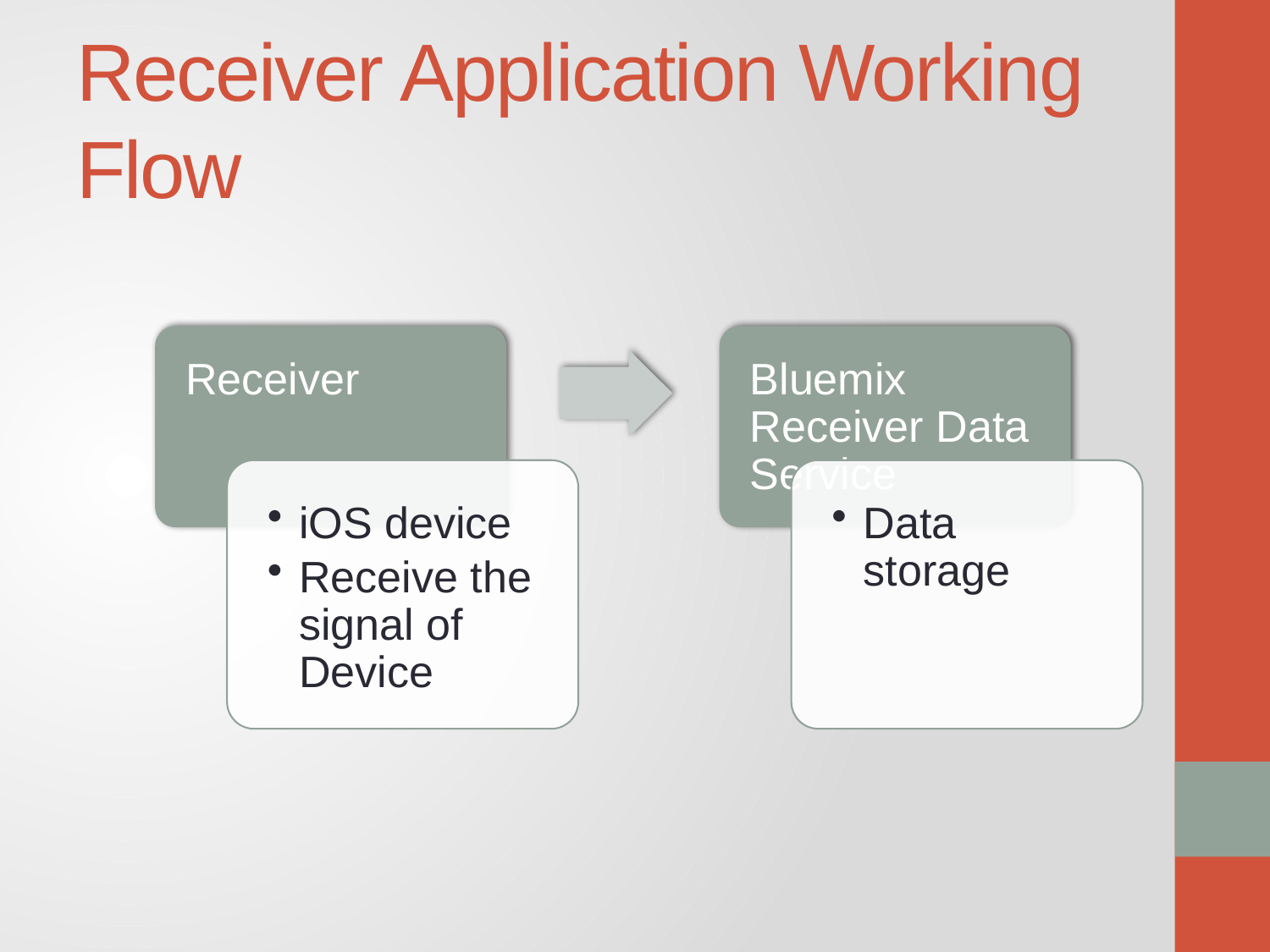

# Receiver Application Working Flow
Receiver
iOS device
Receive the signal of Device

Bluemix Receiver Data Service
Data storage